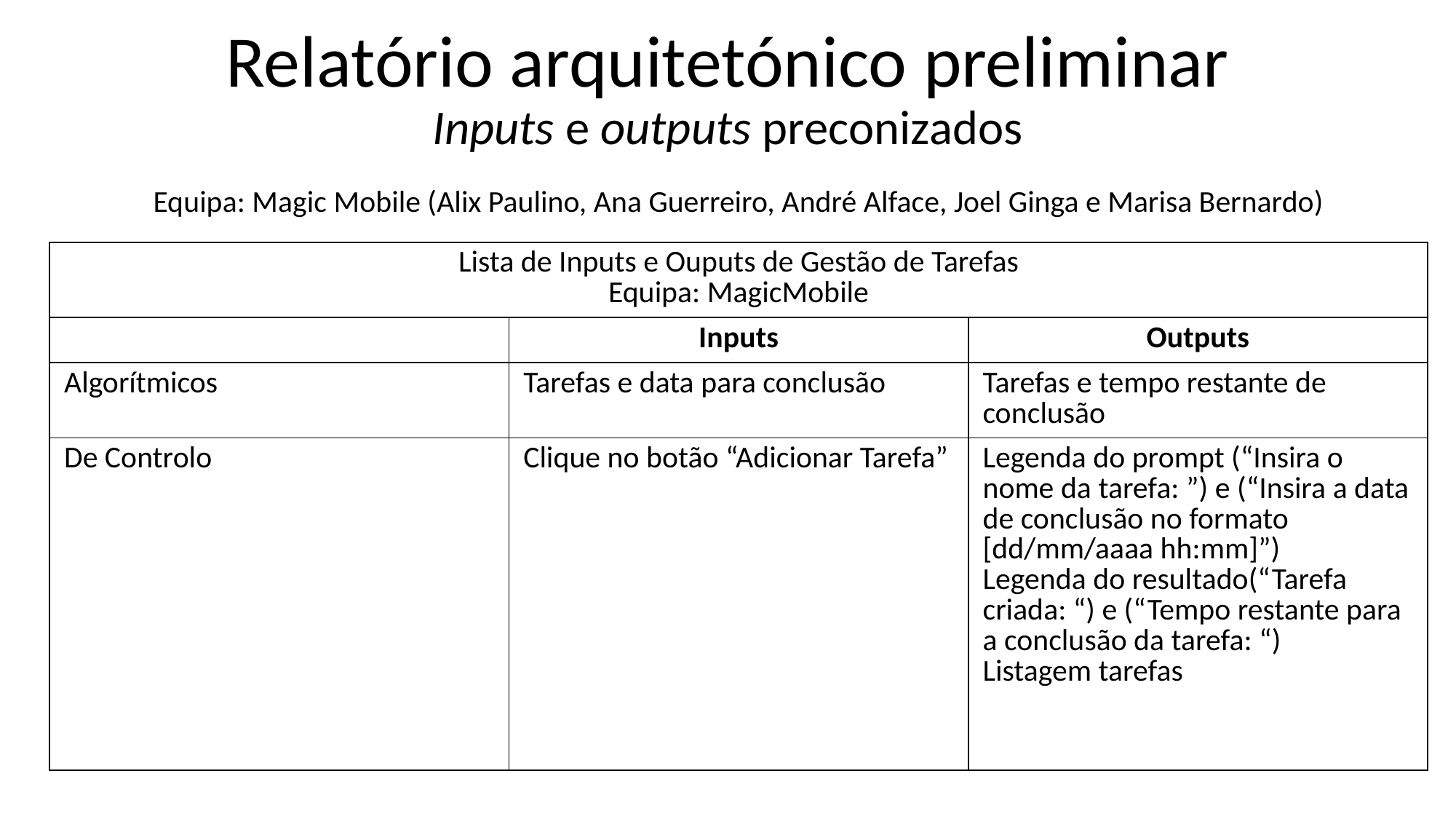

# Relatório arquitetónico preliminar
Inputs e outputs preconizados
Equipa: Magic Mobile (Alix Paulino, Ana Guerreiro, André Alface, Joel Ginga e Marisa Bernardo)
| Lista de Inputs e Ouputs de Gestão de Tarefas Equipa: MagicMobile |  |  |
| --- | --- | --- |
|  | Inputs | Outputs |
| Algorítmicos | Tarefas e data para conclusão | Tarefas e tempo restante de conclusão |
| De Controlo | Clique no botão “Adicionar Tarefa” | Legenda do prompt (“Insira o nome da tarefa: ”) e (“Insira a data de conclusão no formato [dd/mm/aaaa hh:mm]”) Legenda do resultado(“Tarefa criada: “) e (“Tempo restante para a conclusão da tarefa: “) Listagem tarefas |